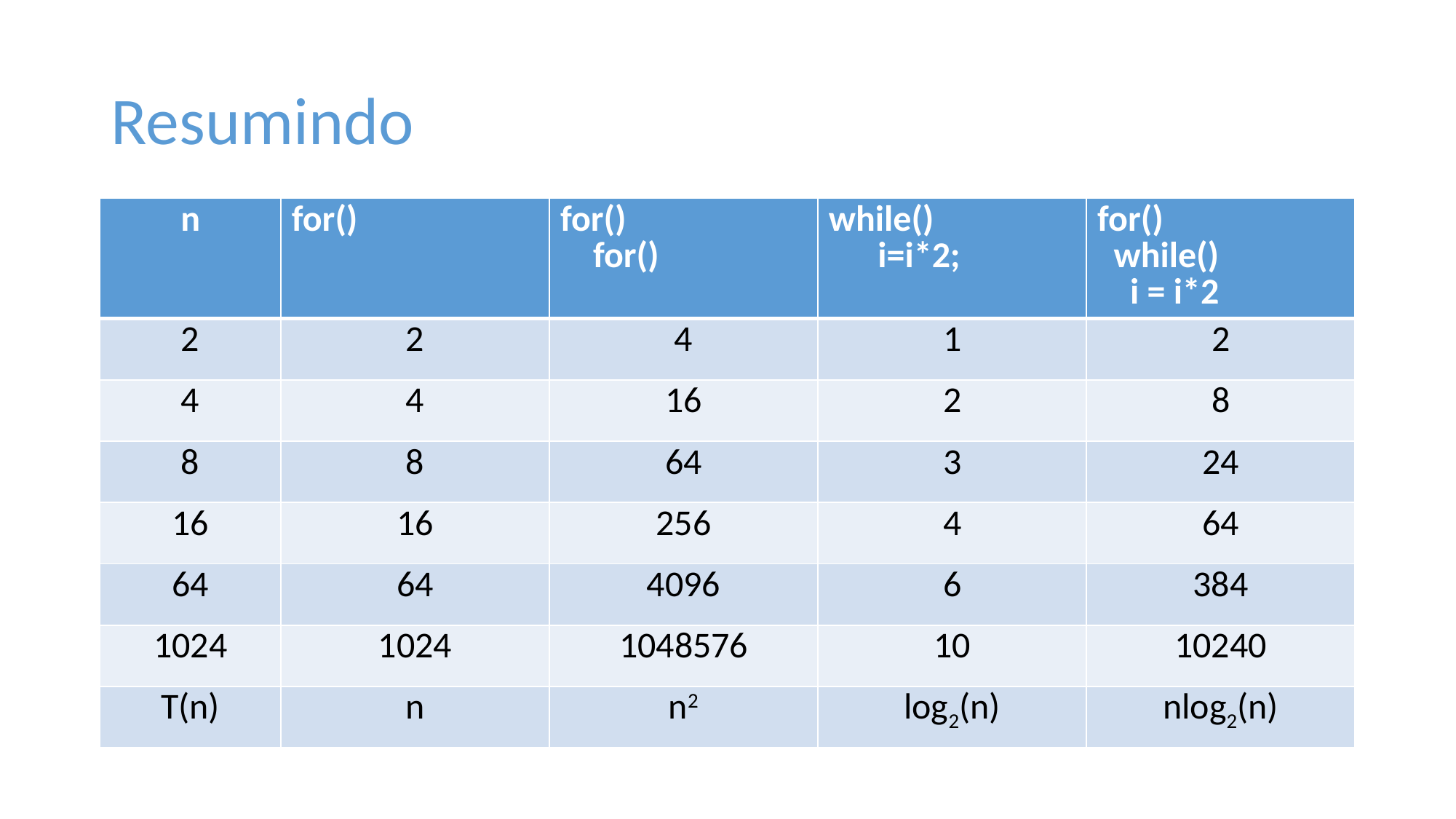

# Resumindo
| n | for() | for() for() | while() i=i\*2; | for() while() i = i\*2 |
| --- | --- | --- | --- | --- |
| 2 | 2 | 4 | 1 | 2 |
| 4 | 4 | 16 | 2 | 8 |
| 8 | 8 | 64 | 3 | 24 |
| 16 | 16 | 256 | 4 | 64 |
| 64 | 64 | 4096 | 6 | 384 |
| 1024 | 1024 | 1048576 | 10 | 10240 |
| T(n) | n | n2 | log2(n) | nlog2(n) |